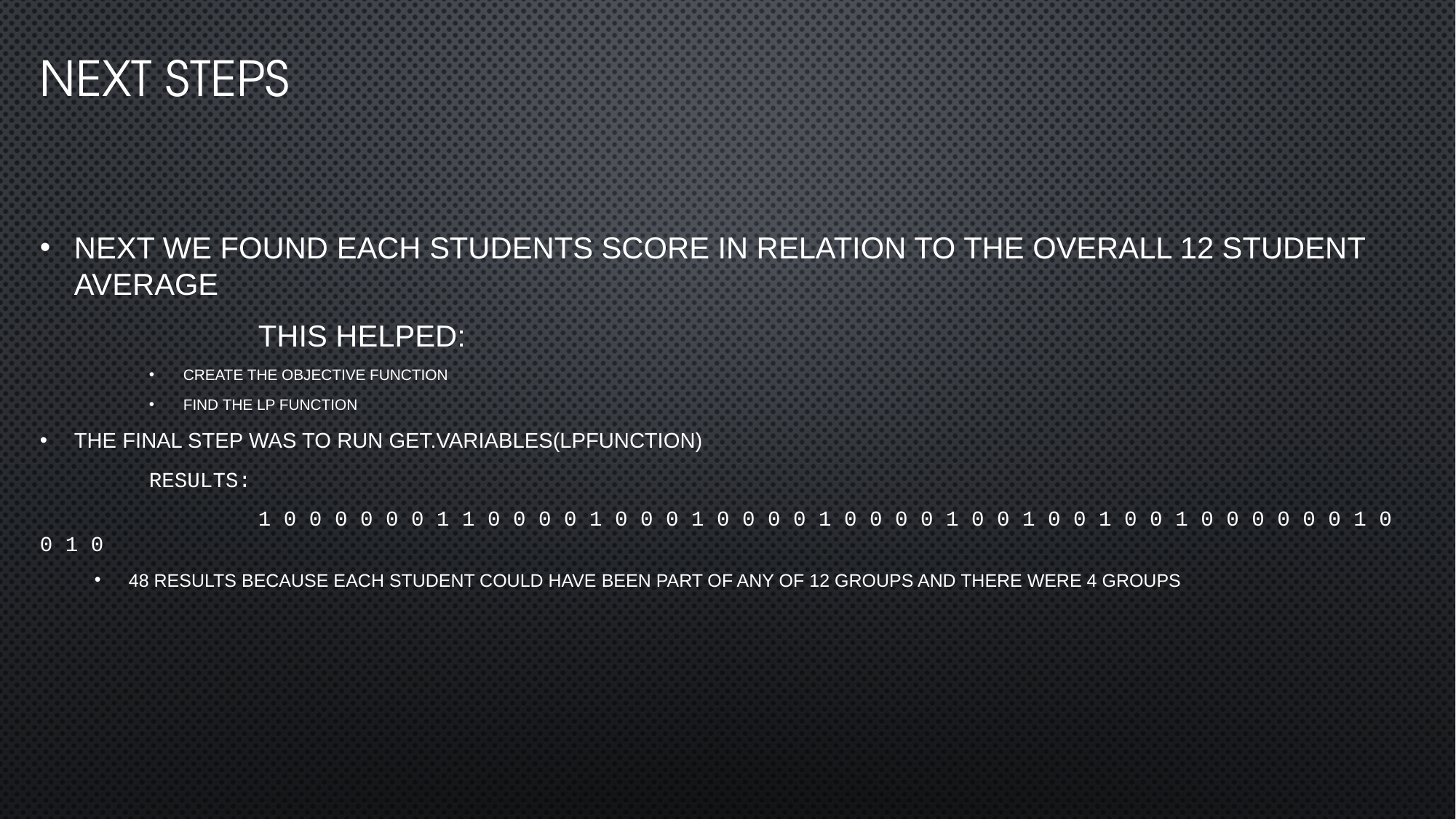

# Next steps
Next we found each students score in relation to the overall 12 student average
		This helped:
Create the objective function
Find the LP Function
The final step was to run get.variables(lpfunction)
	RESULTS:
		1 0 0 0 0 0 0 1 1 0 0 0 0 1 0 0 0 1 0 0 0 0 1 0 0 0 0 1 0 0 1 0 0 1 0 0 1 0 0 0 0 0 0 1 0 0 1 0
48 results because each student could have been part of any of 12 groups and there were 4 groups